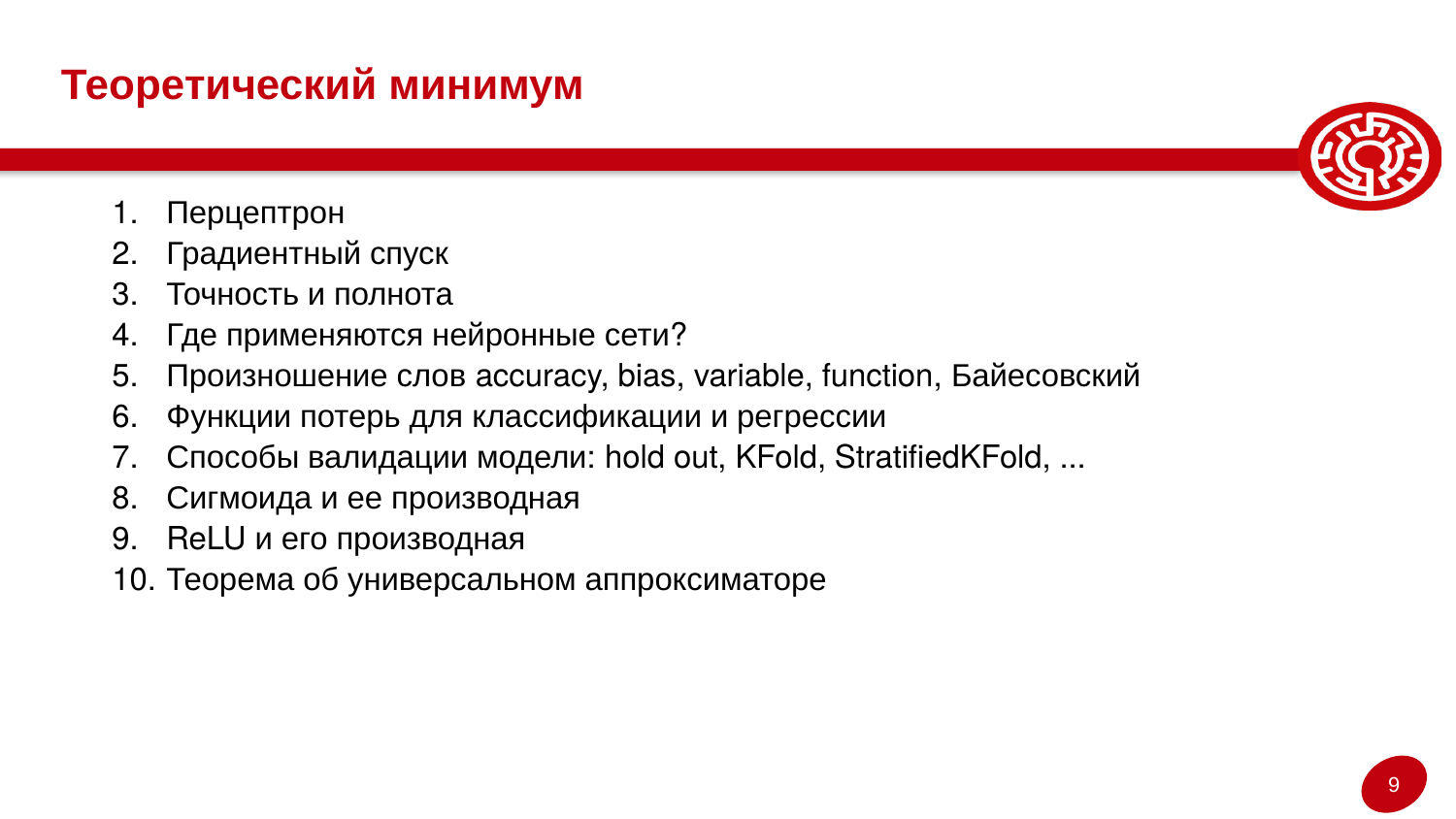

# Теоретический минимум
Перцептрон
Градиентный спуск
Точность и полнота
Где применяются нейронные сети?
Произношение слов accuracy, bias, variable, function, Байесовский
Функции потерь для классификации и регрессии
Способы валидации модели: hold out, KFold, StratifiedKFold, ...
Сигмоида и ее производная
ReLU и его производная
Теорема об универсальном аппроксиматоре
9